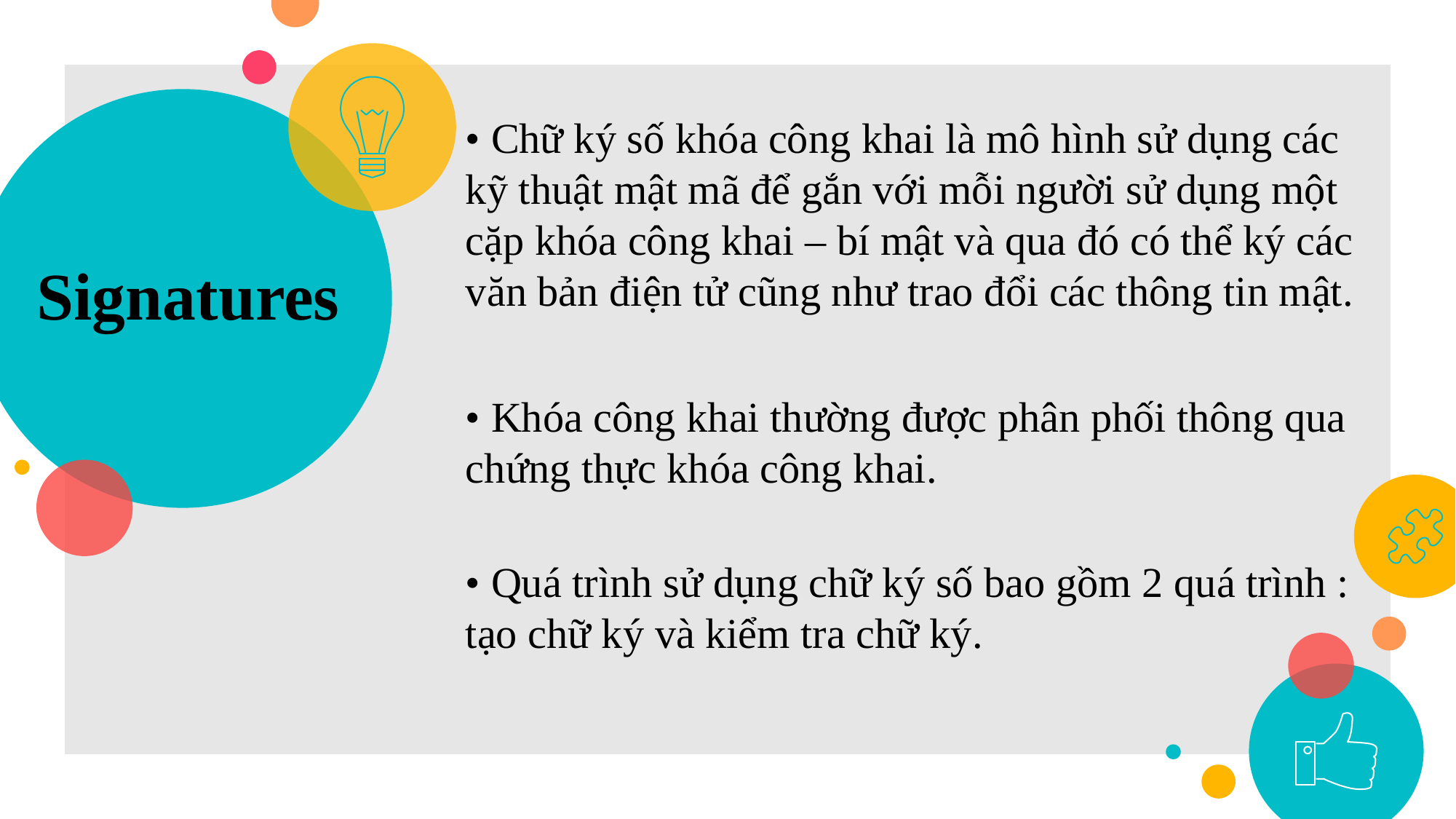

• Chữ ký số khóa công khai là mô hình sử dụng các kỹ thuật mật mã để gắn với mỗi người sử dụng một cặp khóa công khai – bí mật và qua đó có thể ký các văn bản điện tử cũng như trao đổi các thông tin mật.

• Khóa công khai thường được phân phối thông qua chứng thực khóa công khai.
• Quá trình sử dụng chữ ký số bao gồm 2 quá trình : tạo chữ ký và kiểm tra chữ ký.
# Signatures